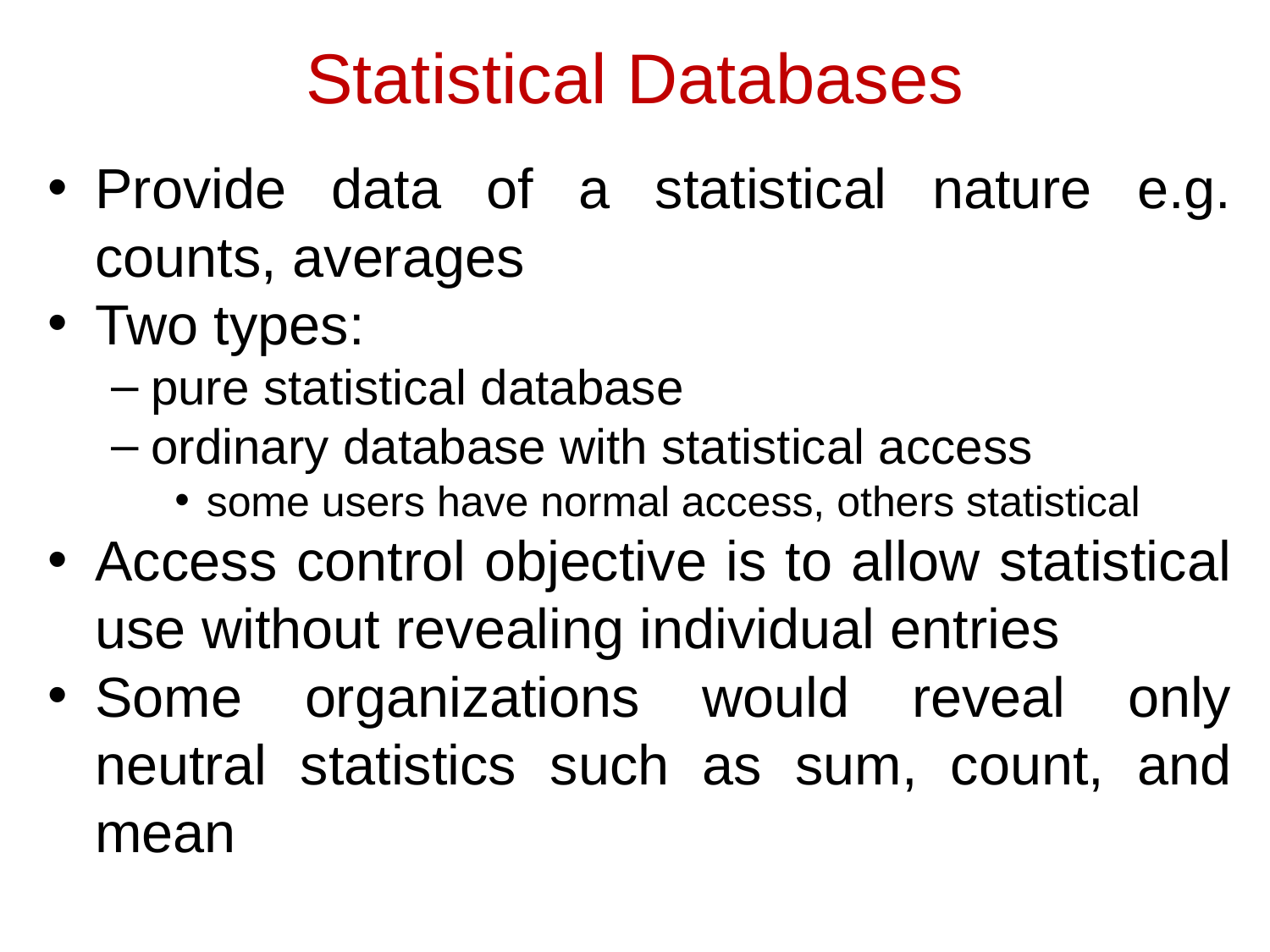

# Statistical Databases
Provide data of a statistical nature e.g. counts, averages
Two types:
pure statistical database
ordinary database with statistical access
some users have normal access, others statistical
Access control objective is to allow statistical use without revealing individual entries
Some organizations would reveal only neutral statistics such as sum, count, and mean